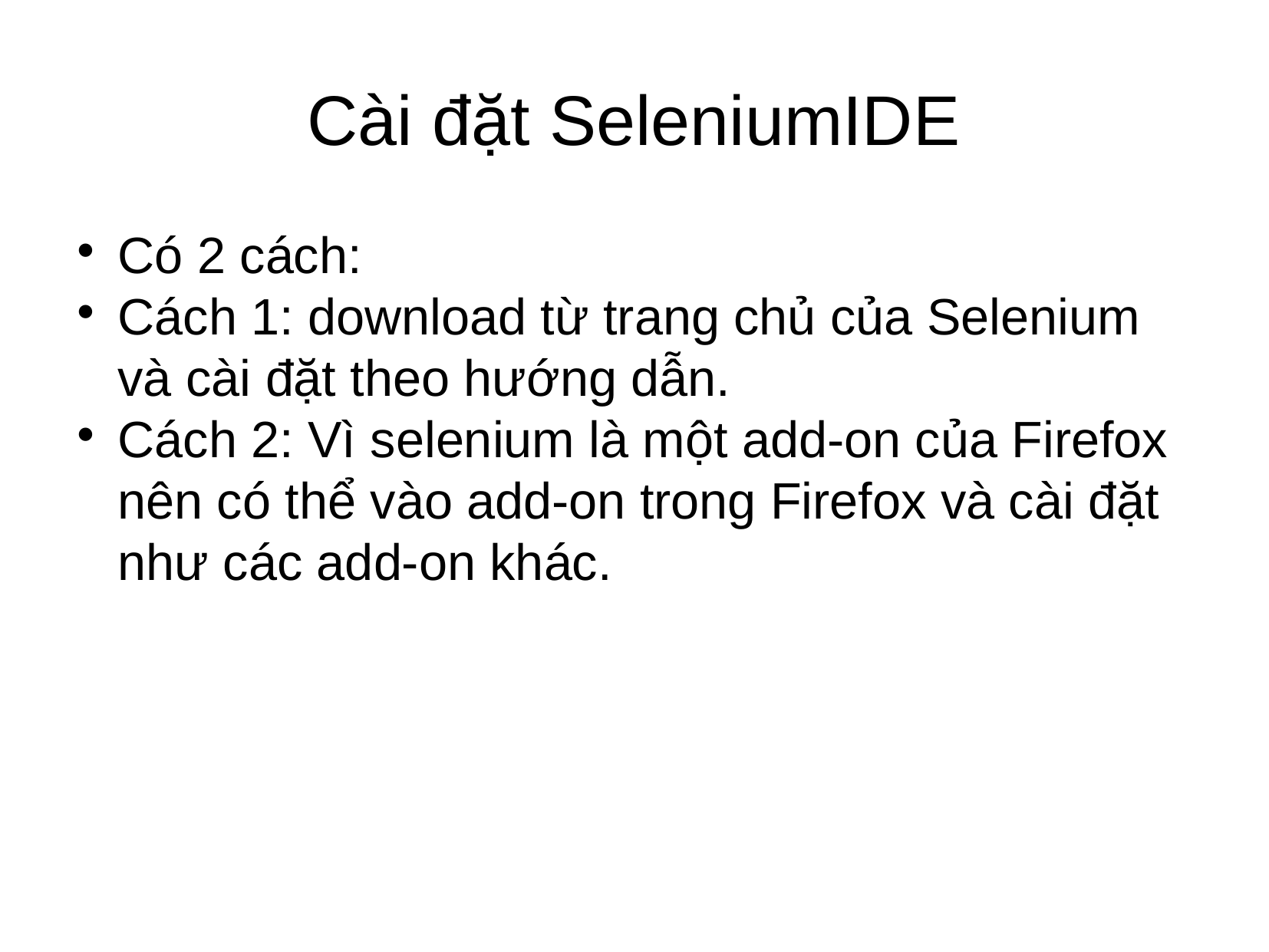

Cài đặt SeleniumIDE
Có 2 cách:
Cách 1: download từ trang chủ của Selenium và cài đặt theo hướng dẫn.
Cách 2: Vì selenium là một add-on của Firefox nên có thể vào add-on trong Firefox và cài đặt như các add-on khác.